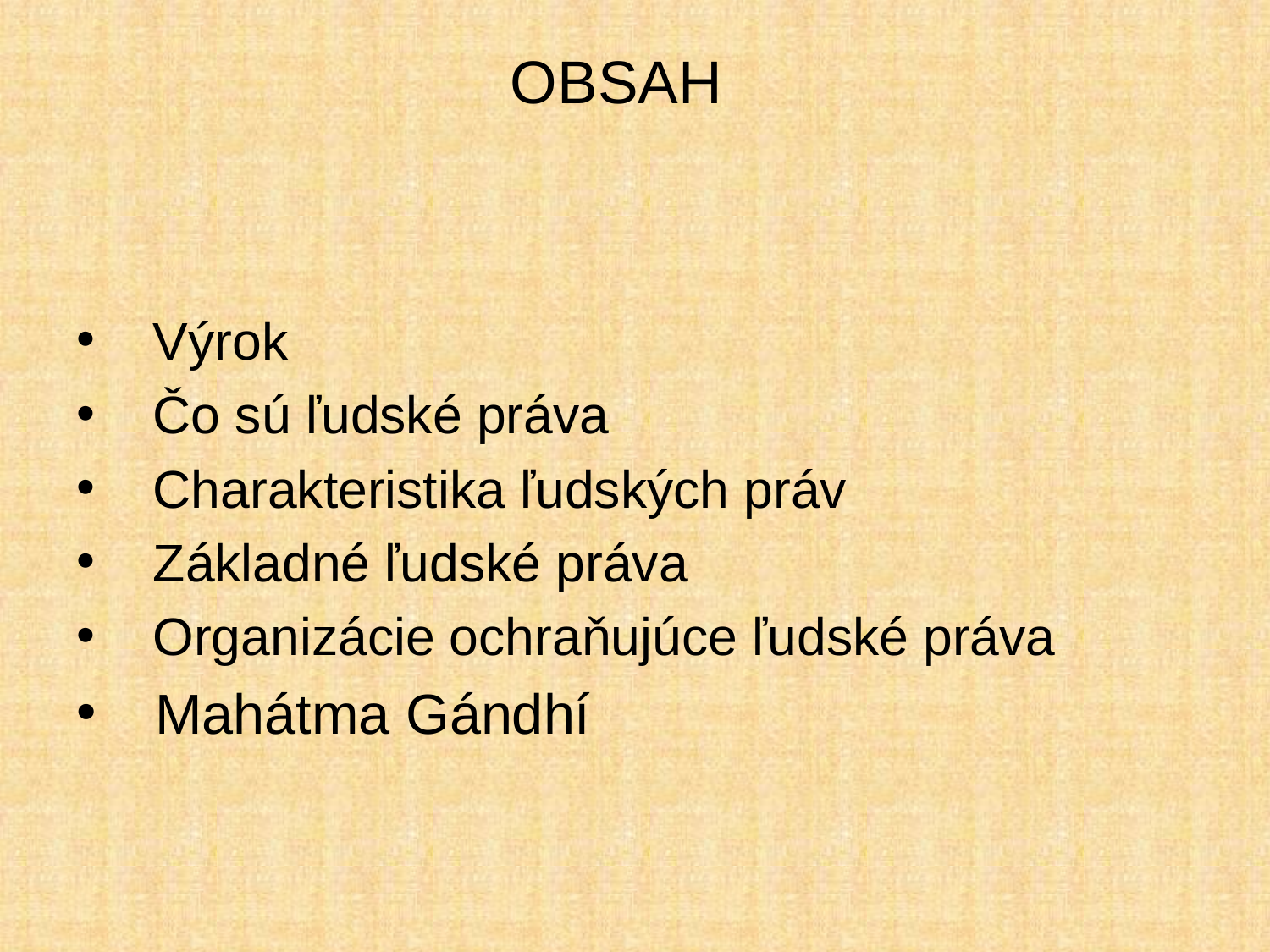

# OBSAH

  Výrok
  Čo sú ľudské práva
  Charakteristika ľudských práv
  Základné ľudské práva
  Organizácie ochraňujúce ľudské práva
  Mahátma Gándhí